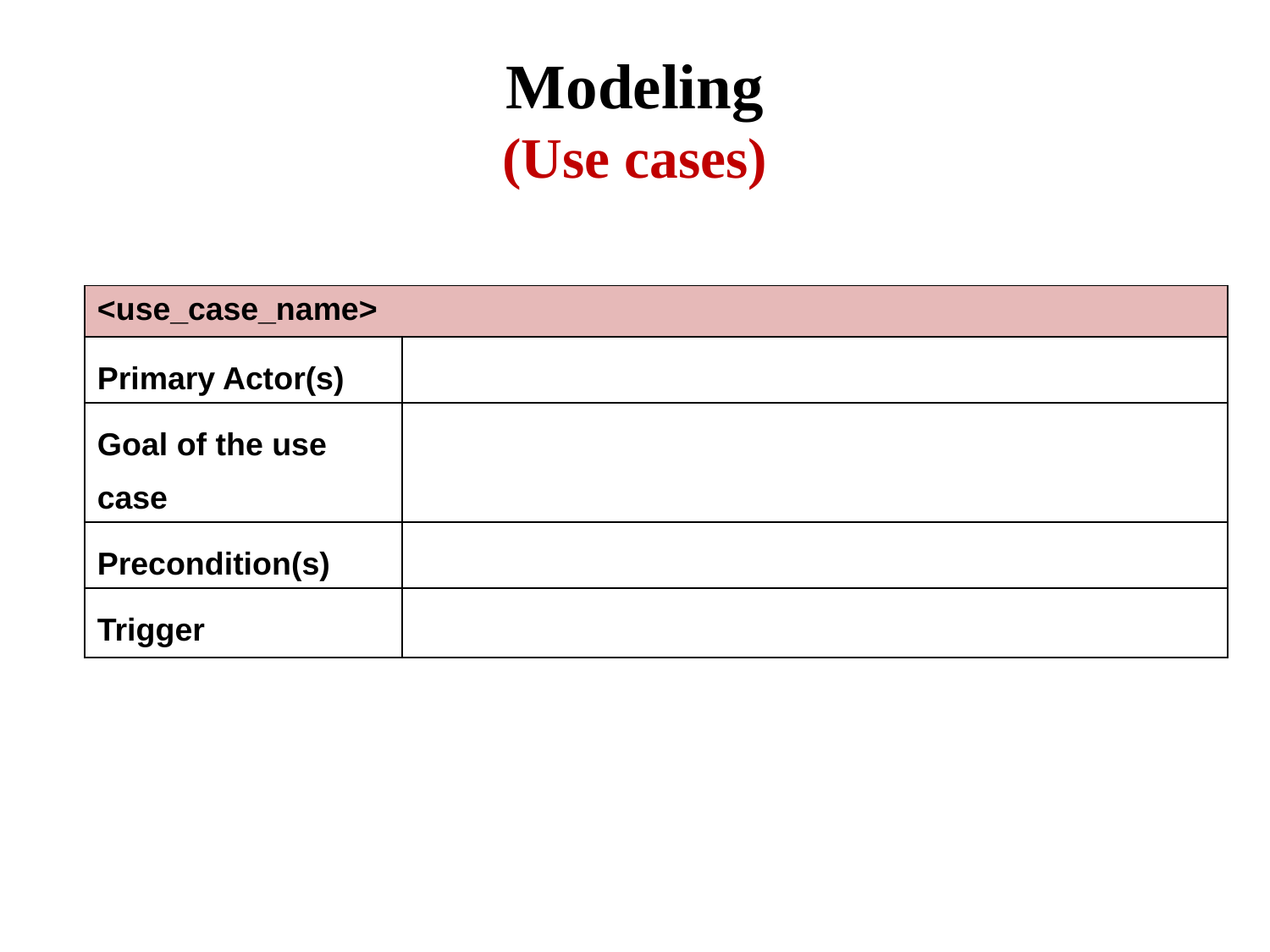

# Modeling (Use cases)
| <use\_case\_name> |  |
| --- | --- |
| Primary Actor(s) |  |
| Goal of the use case |  |
| Precondition(s) |  |
| Trigger |  |